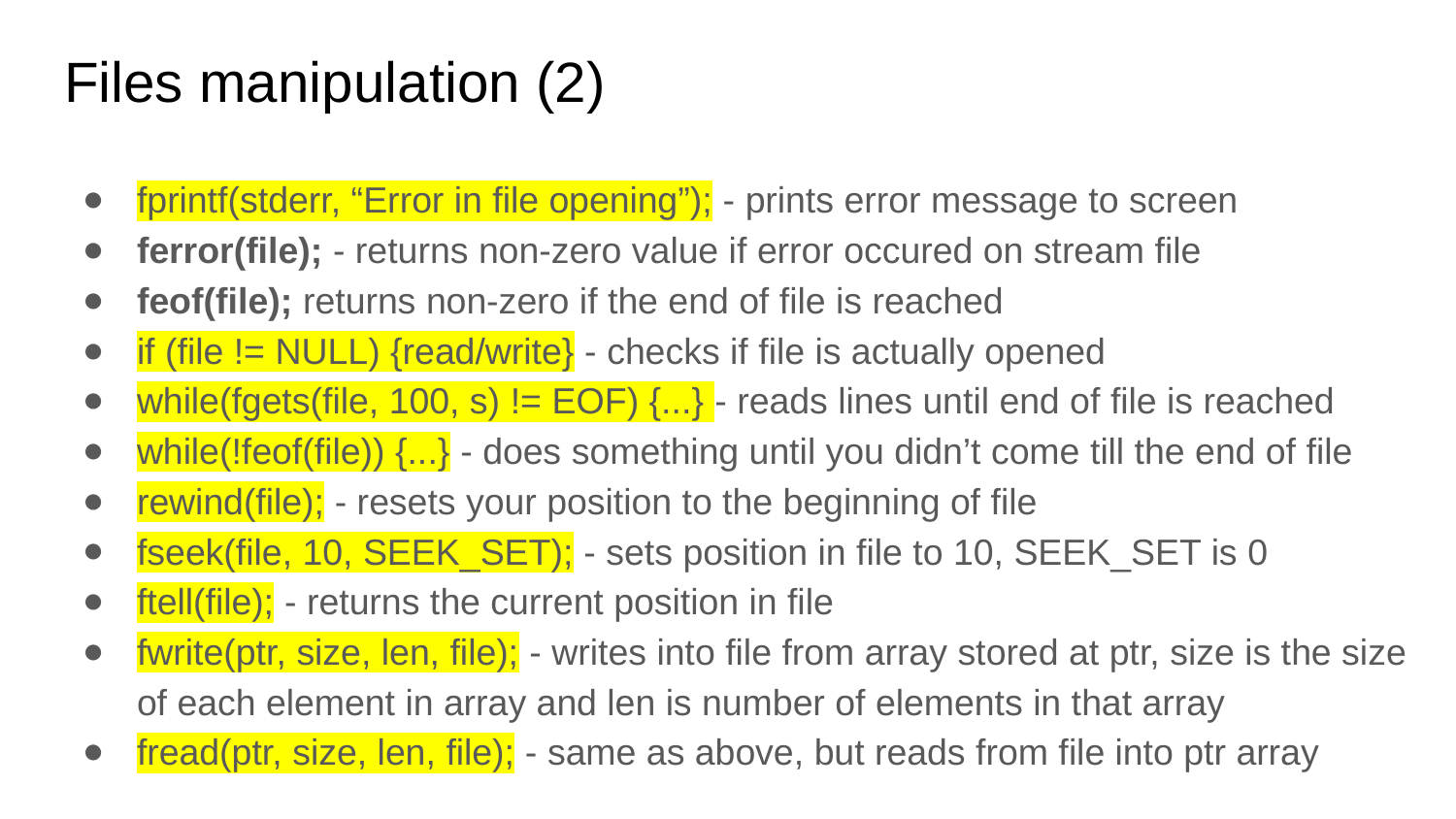

# Files manipulation (2)
fprintf(stderr, “Error in file opening”); - prints error message to screen
ferror(file); - returns non-zero value if error occured on stream file
feof(file); returns non-zero if the end of file is reached
if (file != NULL) {read/write} - checks if file is actually opened
while(fgets(file, 100, s) != EOF) {...} - reads lines until end of file is reached
while(!feof(file)) {...} - does something until you didn’t come till the end of file
rewind(file); - resets your position to the beginning of file
fseek(file, 10, SEEK_SET); - sets position in file to 10, SEEK_SET is 0
ftell(file); - returns the current position in file
fwrite(ptr, size, len, file); - writes into file from array stored at ptr, size is the size of each element in array and len is number of elements in that array
fread(ptr, size, len, file); - same as above, but reads from file into ptr array